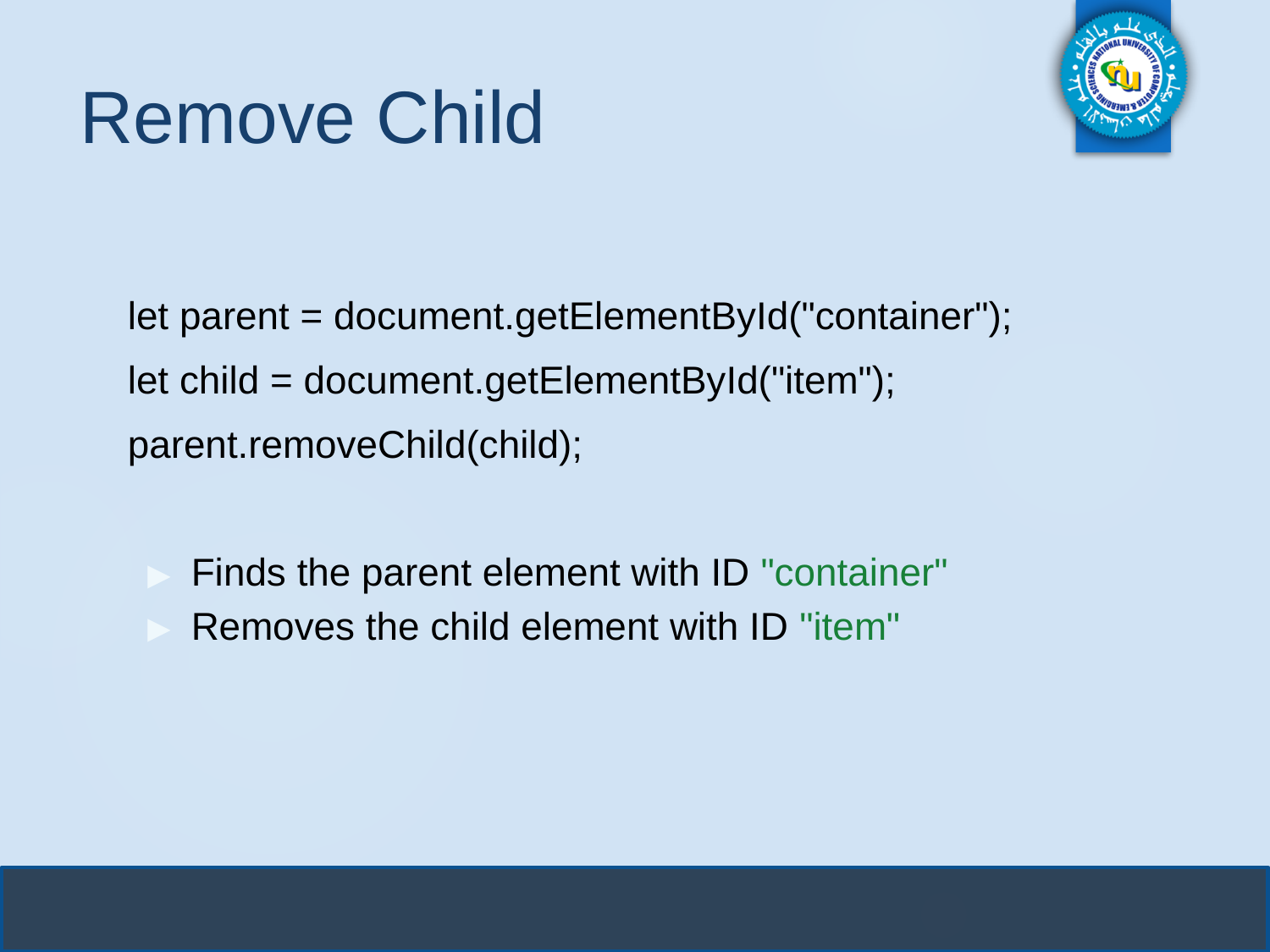

# Remove Child
let parent = document.getElementById("container");
let child = document.getElementById("item");
parent.removeChild(child);

Finds the parent element with ID "container"
Removes the child element with ID "item"